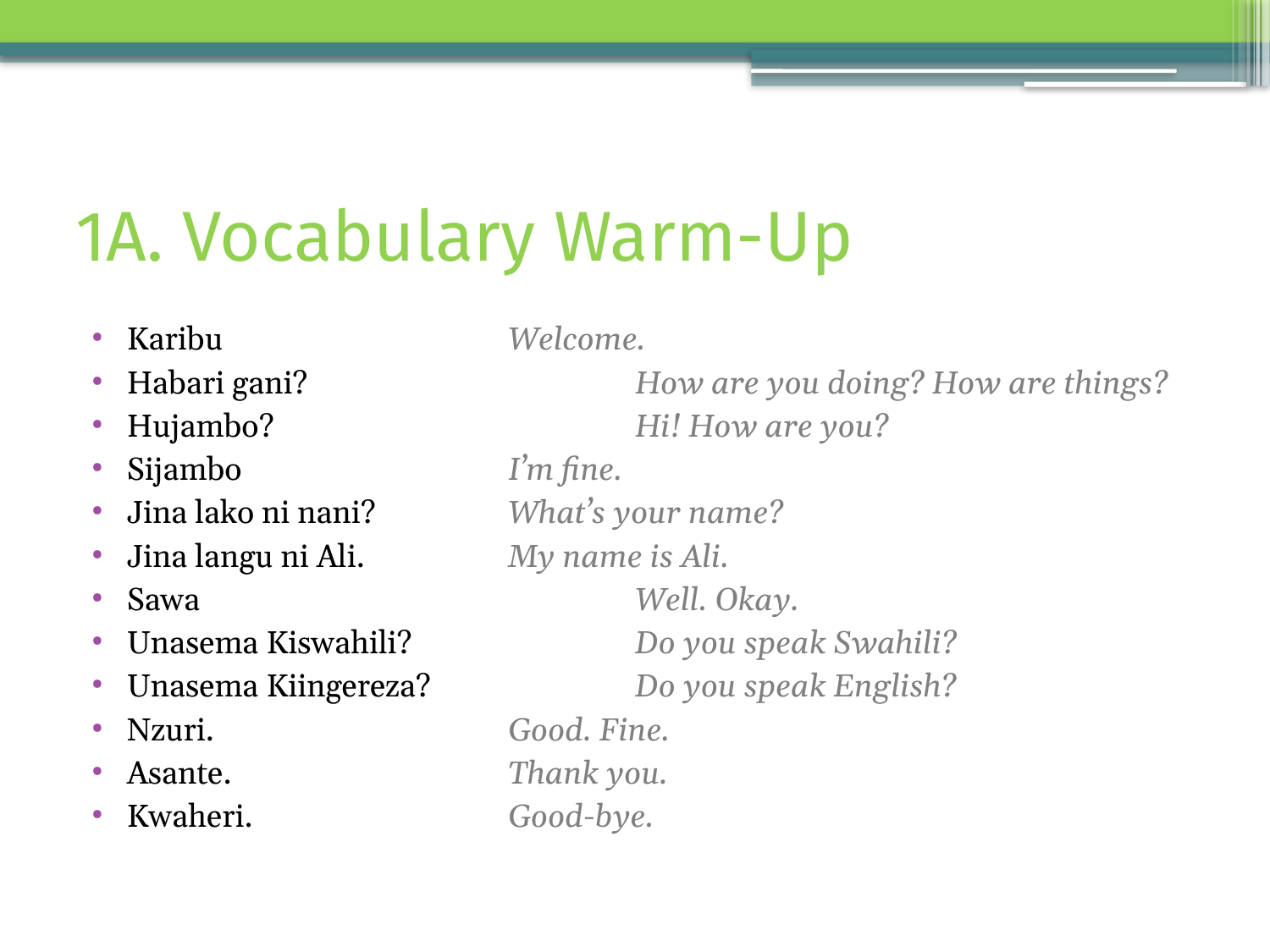

# 1A. Vocabulary Warm-Up
Karibu			Welcome.
Habari gani?			How are you doing? How are things?
Hujambo?			Hi! How are you?
Sijambo			I’m fine.
Jina lako ni nani?		What’s your name?
Jina langu ni Ali.		My name is Ali.
Sawa				Well. Okay.
Unasema Kiswahili?		Do you speak Swahili?
Unasema Kiingereza?		Do you speak English?
Nzuri.			Good. Fine.
Asante.			Thank you.
Kwaheri.			Good-bye.